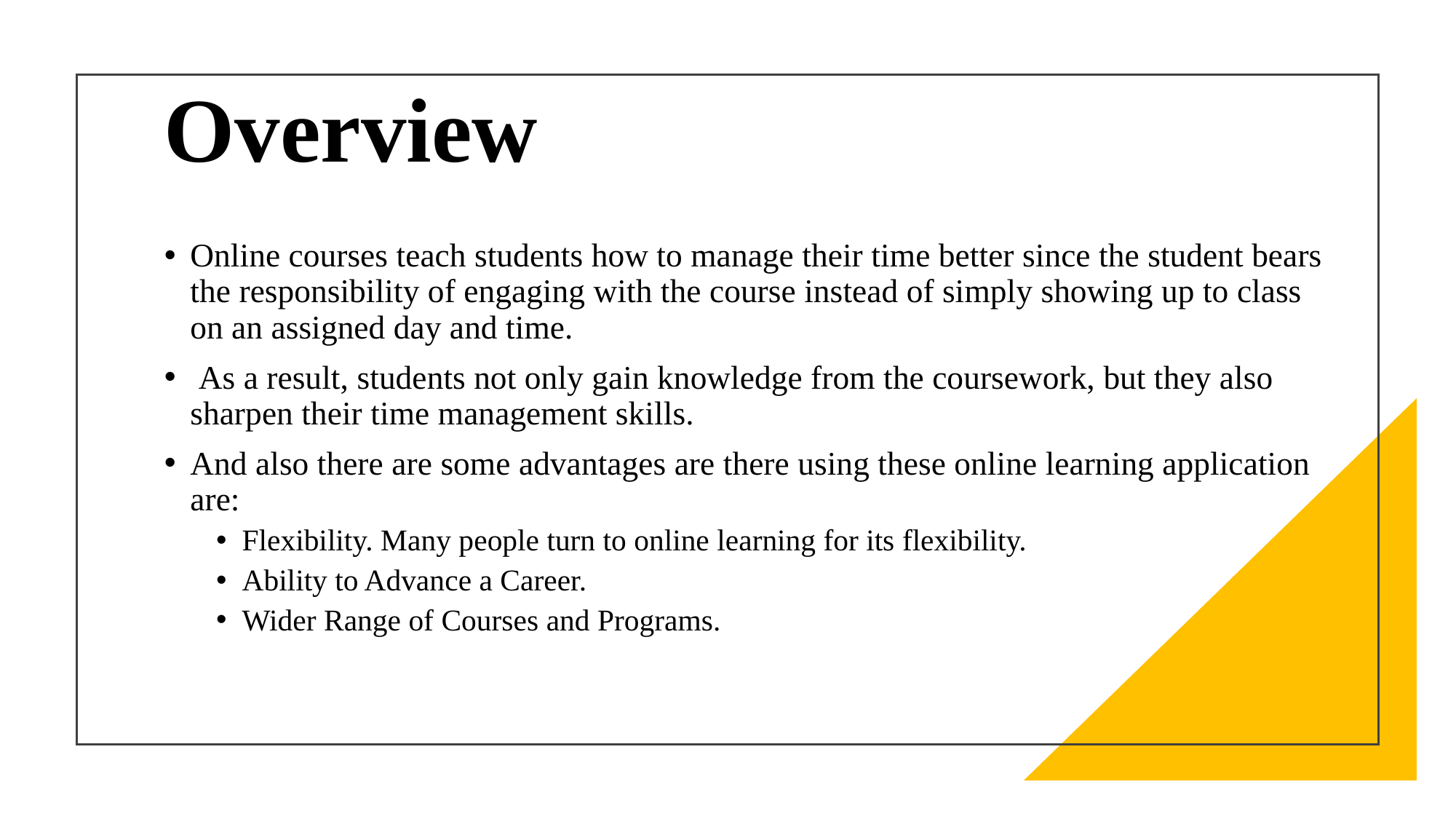

# Overview

Online courses teach students how to manage their time better since the student bears the responsibility of engaging with the course instead of simply showing up to class on an assigned day and time.
 As a result, students not only gain knowledge from the coursework, but they also sharpen their time management skills.
And also there are some advantages are there using these online learning application are:
Flexibility. Many people turn to online learning for its flexibility.
Ability to Advance a Career.
Wider Range of Courses and Programs.